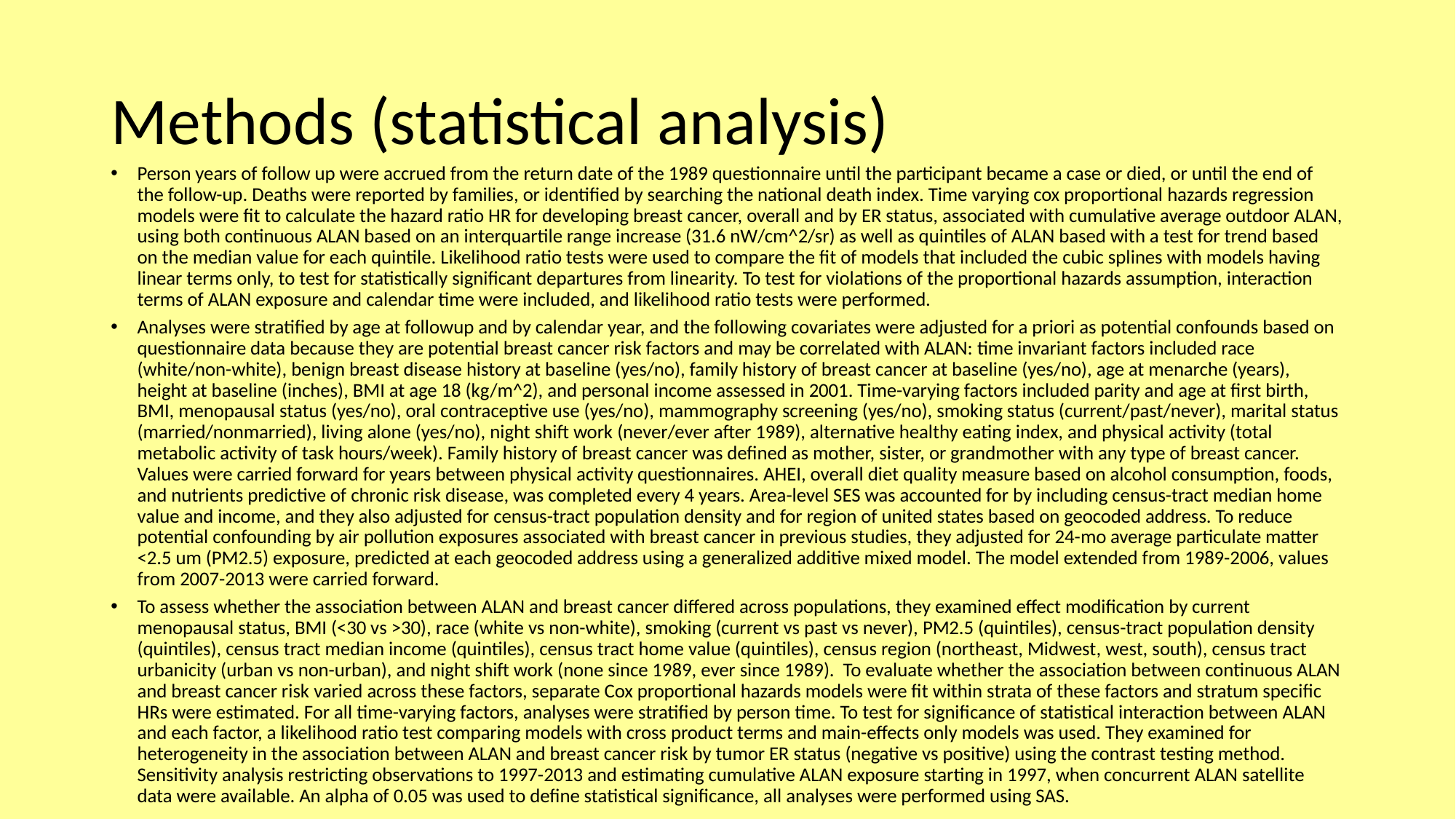

# Methods (statistical analysis)
Person years of follow up were accrued from the return date of the 1989 questionnaire until the participant became a case or died, or until the end of the follow-up. Deaths were reported by families, or identified by searching the national death index. Time varying cox proportional hazards regression models were fit to calculate the hazard ratio HR for developing breast cancer, overall and by ER status, associated with cumulative average outdoor ALAN, using both continuous ALAN based on an interquartile range increase (31.6 nW/cm^2/sr) as well as quintiles of ALAN based with a test for trend based on the median value for each quintile. Likelihood ratio tests were used to compare the fit of models that included the cubic splines with models having linear terms only, to test for statistically significant departures from linearity. To test for violations of the proportional hazards assumption, interaction terms of ALAN exposure and calendar time were included, and likelihood ratio tests were performed.
Analyses were stratified by age at followup and by calendar year, and the following covariates were adjusted for a priori as potential confounds based on questionnaire data because they are potential breast cancer risk factors and may be correlated with ALAN: time invariant factors included race (white/non-white), benign breast disease history at baseline (yes/no), family history of breast cancer at baseline (yes/no), age at menarche (years), height at baseline (inches), BMI at age 18 (kg/m^2), and personal income assessed in 2001. Time-varying factors included parity and age at first birth, BMI, menopausal status (yes/no), oral contraceptive use (yes/no), mammography screening (yes/no), smoking status (current/past/never), marital status (married/nonmarried), living alone (yes/no), night shift work (never/ever after 1989), alternative healthy eating index, and physical activity (total metabolic activity of task hours/week). Family history of breast cancer was defined as mother, sister, or grandmother with any type of breast cancer. Values were carried forward for years between physical activity questionnaires. AHEI, overall diet quality measure based on alcohol consumption, foods, and nutrients predictive of chronic risk disease, was completed every 4 years. Area-level SES was accounted for by including census-tract median home value and income, and they also adjusted for census-tract population density and for region of united states based on geocoded address. To reduce potential confounding by air pollution exposures associated with breast cancer in previous studies, they adjusted for 24-mo average particulate matter <2.5 um (PM2.5) exposure, predicted at each geocoded address using a generalized additive mixed model. The model extended from 1989-2006, values from 2007-2013 were carried forward.
To assess whether the association between ALAN and breast cancer differed across populations, they examined effect modification by current menopausal status, BMI (<30 vs >30), race (white vs non-white), smoking (current vs past vs never), PM2.5 (quintiles), census-tract population density (quintiles), census tract median income (quintiles), census tract home value (quintiles), census region (northeast, Midwest, west, south), census tract urbanicity (urban vs non-urban), and night shift work (none since 1989, ever since 1989).  To evaluate whether the association between continuous ALAN and breast cancer risk varied across these factors, separate Cox proportional hazards models were fit within strata of these factors and stratum specific HRs were estimated. For all time-varying factors, analyses were stratified by person time. To test for significance of statistical interaction between ALAN and each factor, a likelihood ratio test comparing models with cross product terms and main-effects only models was used. They examined for heterogeneity in the association between ALAN and breast cancer risk by tumor ER status (negative vs positive) using the contrast testing method. Sensitivity analysis restricting observations to 1997-2013 and estimating cumulative ALAN exposure starting in 1997, when concurrent ALAN satellite data were available. An alpha of 0.05 was used to define statistical significance, all analyses were performed using SAS.